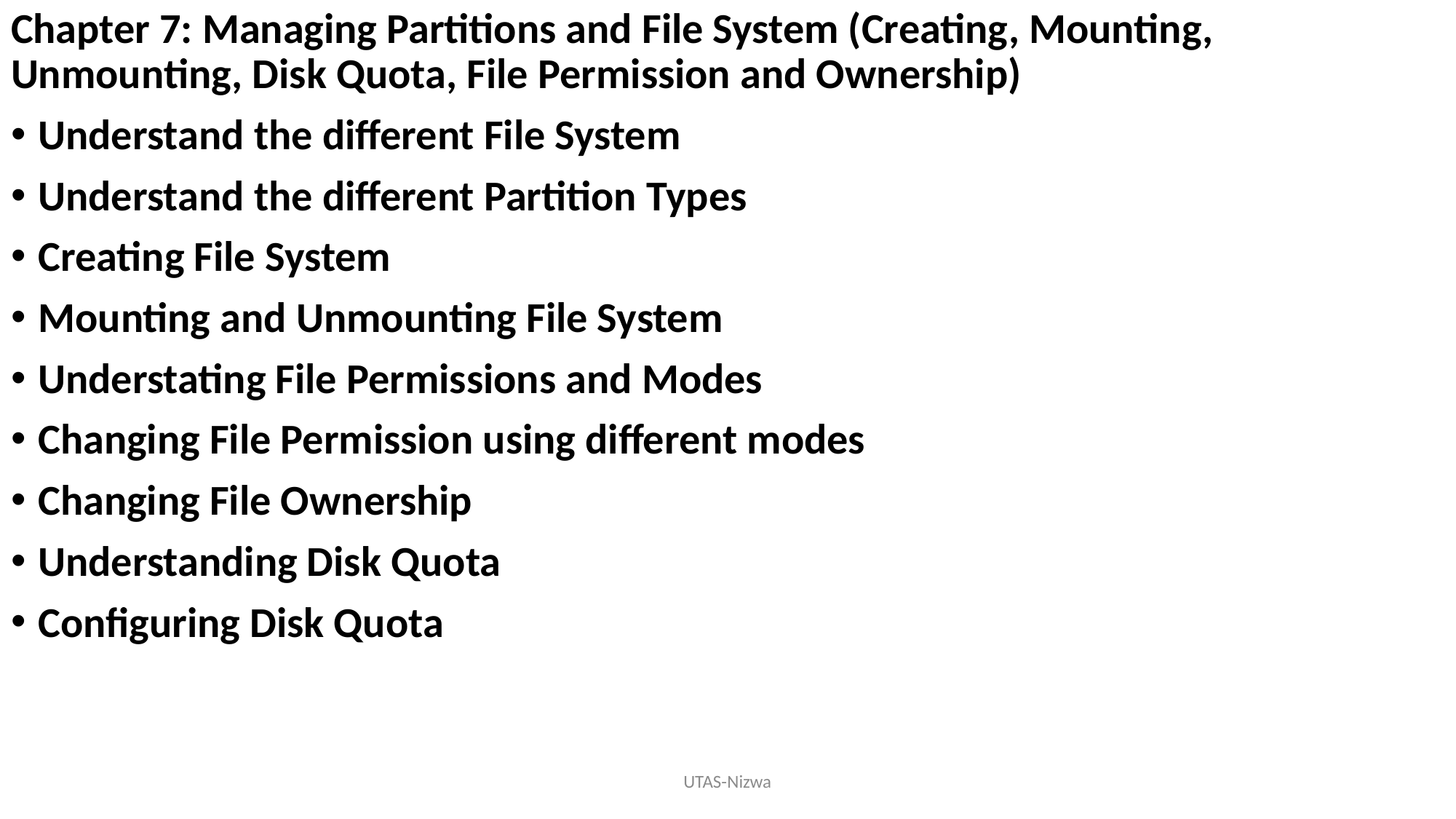

Chapter 7: Managing Partitions and File System (Creating, Mounting, Unmounting, Disk Quota, File Permission and Ownership)
Understand the different File System
Understand the different Partition Types
Creating File System
Mounting and Unmounting File System
Understating File Permissions and Modes
Changing File Permission using different modes
Changing File Ownership
Understanding Disk Quota
Configuring Disk Quota

UTAS-Nizwa